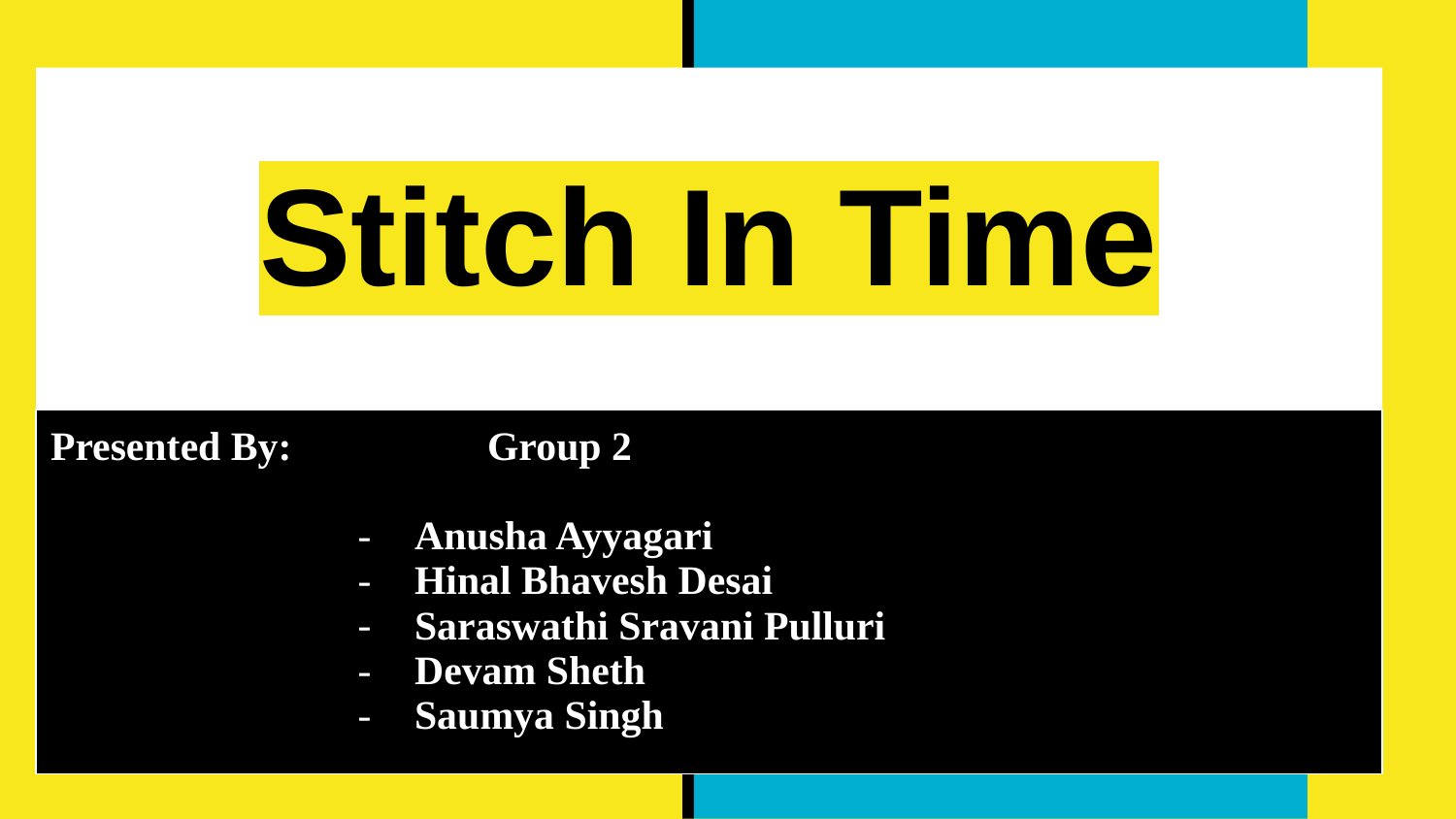

# Stitch In Time
Presented By: 		Group 2

Anusha Ayyagari
Hinal Bhavesh Desai
Saraswathi Sravani Pulluri
Devam Sheth
Saumya Singh